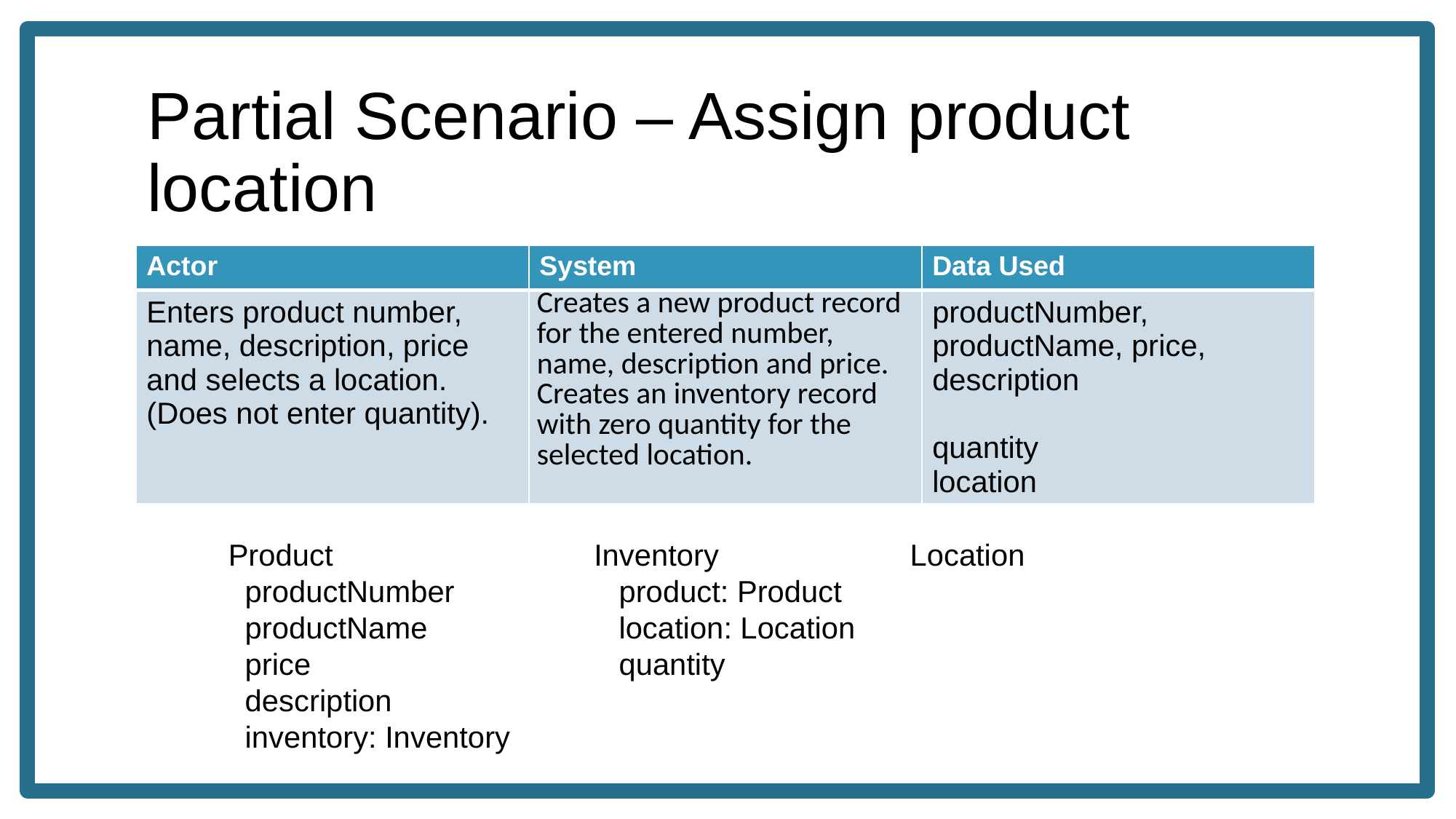

# Partial Scenario – Assign product location
| Actor | System | Data Used |
| --- | --- | --- |
| Enters product number, name, description, price and selects a location. (Does not enter quantity). | Creates a new product record for the entered number, name, description and price. Creates an inventory record with zero quantity for the selected location. | productNumber, productName, price, description   quantity location |
Product
  productNumber
  productName
  price
  description
  inventory: Inventory
Inventory
   product: Product
   location: Location
   quantity

Location